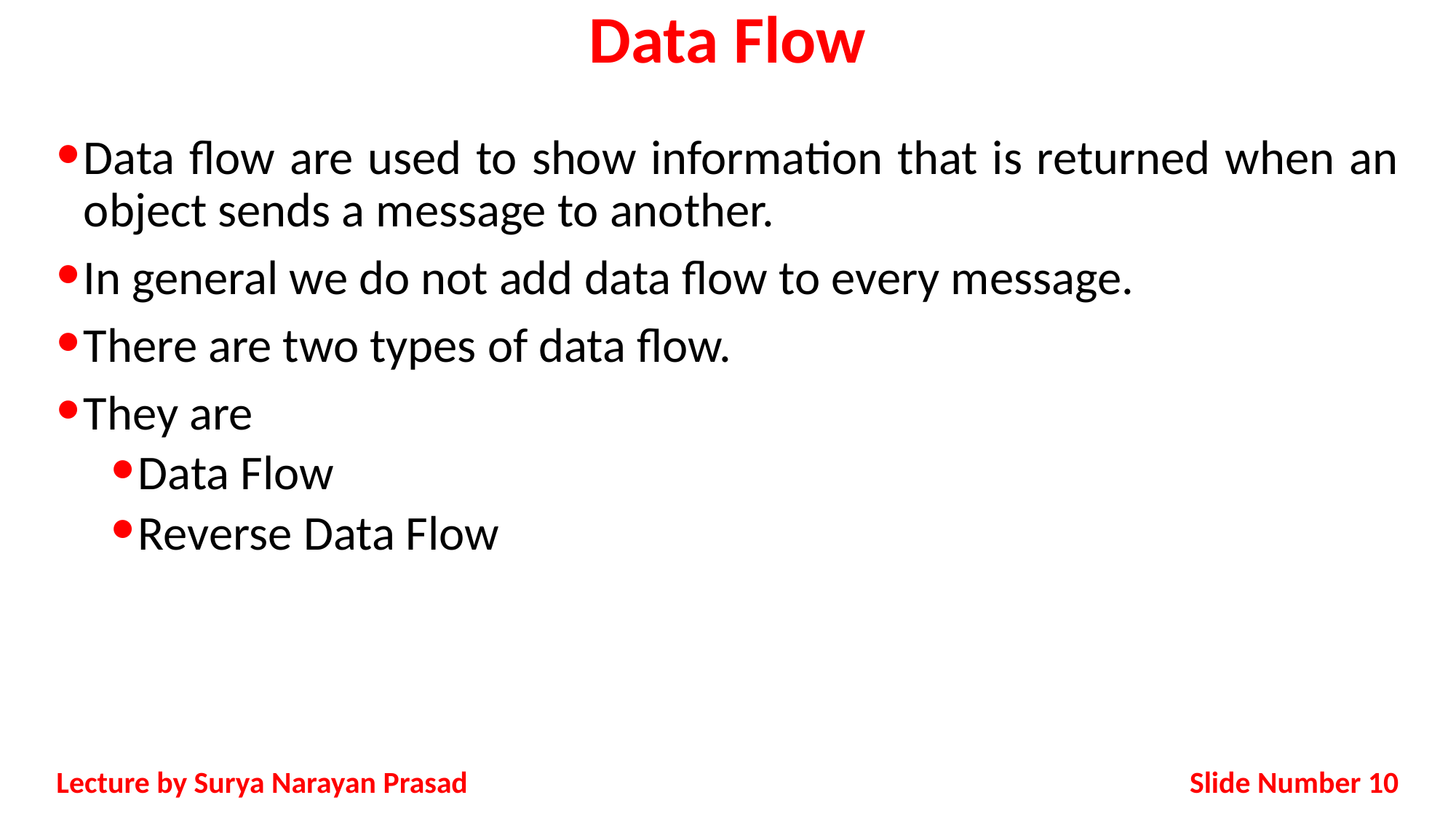

# Data Flow
Data flow are used to show information that is returned when an object sends a message to another.
In general we do not add data flow to every message.
There are two types of data flow.
They are
Data Flow
Reverse Data Flow

Slide Number 10
Lecture by Surya Narayan Prasad